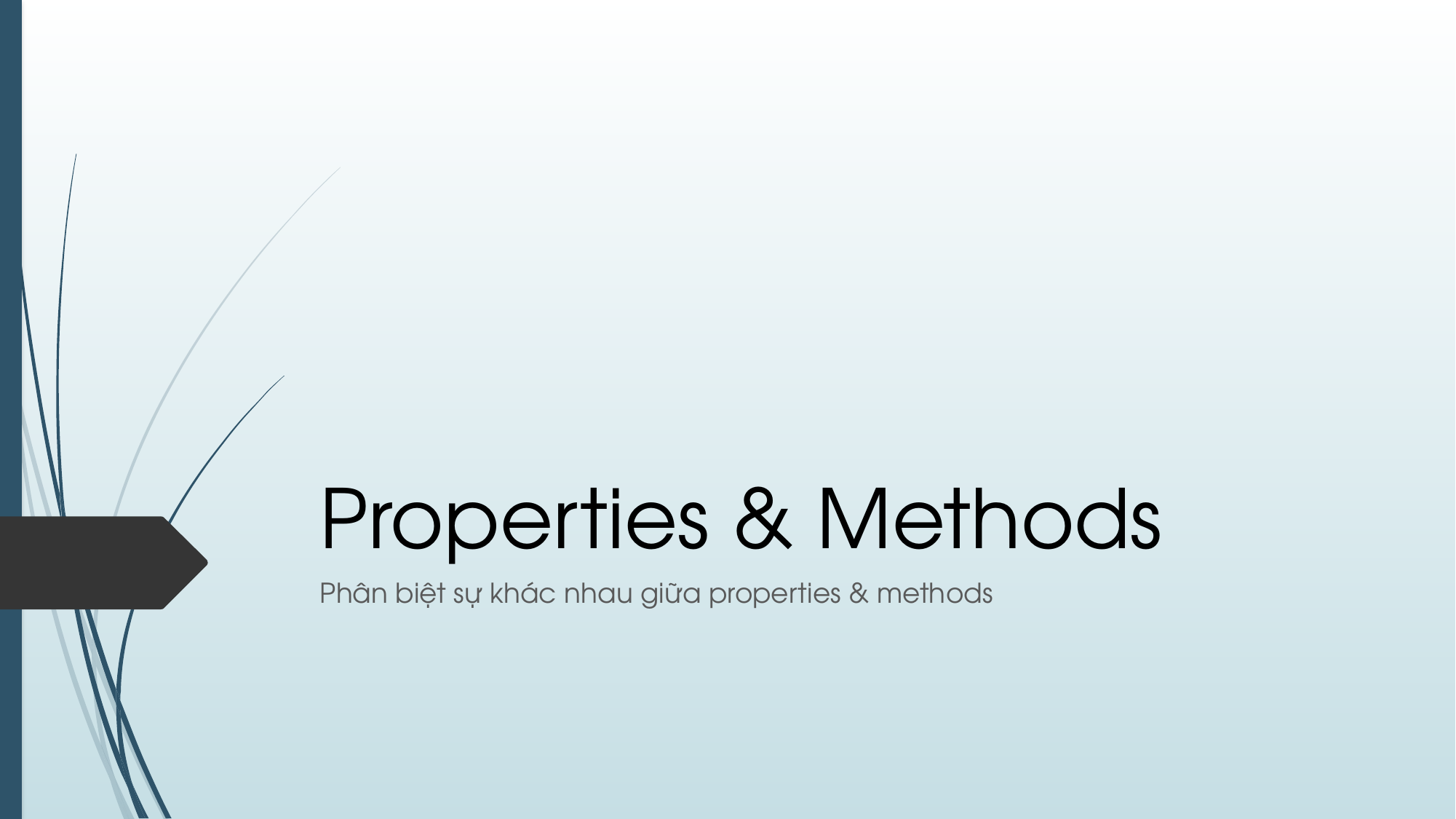

# Properties & Methods
Phân biệt sự khác nhau giữa properties & methods